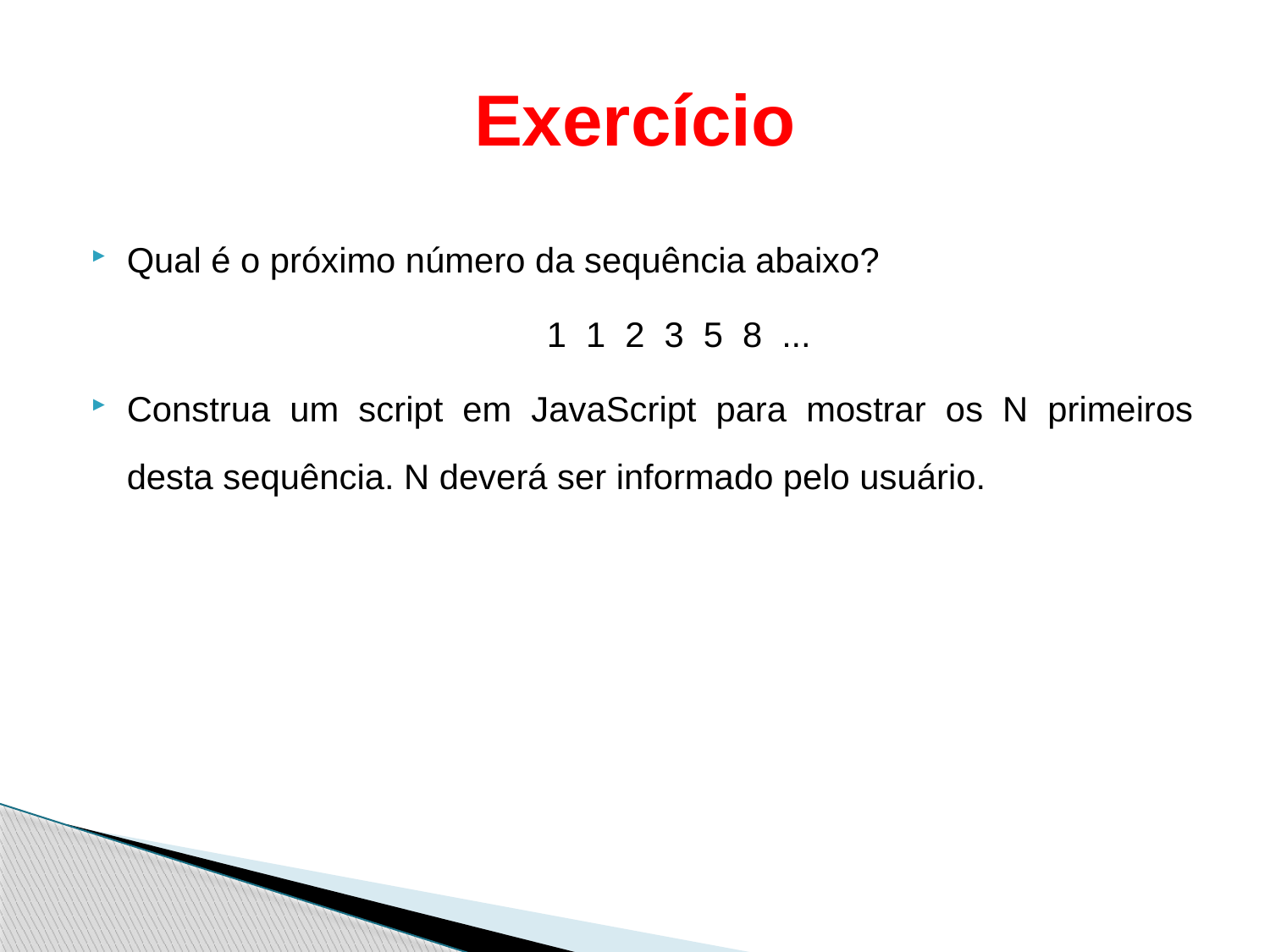

# Exercício
Qual é o próximo número da sequência abaixo?
				    1  1  2  3  5  8  ...
Construa um script em JavaScript para mostrar os N primeiros desta sequência. N deverá ser informado pelo usuário.